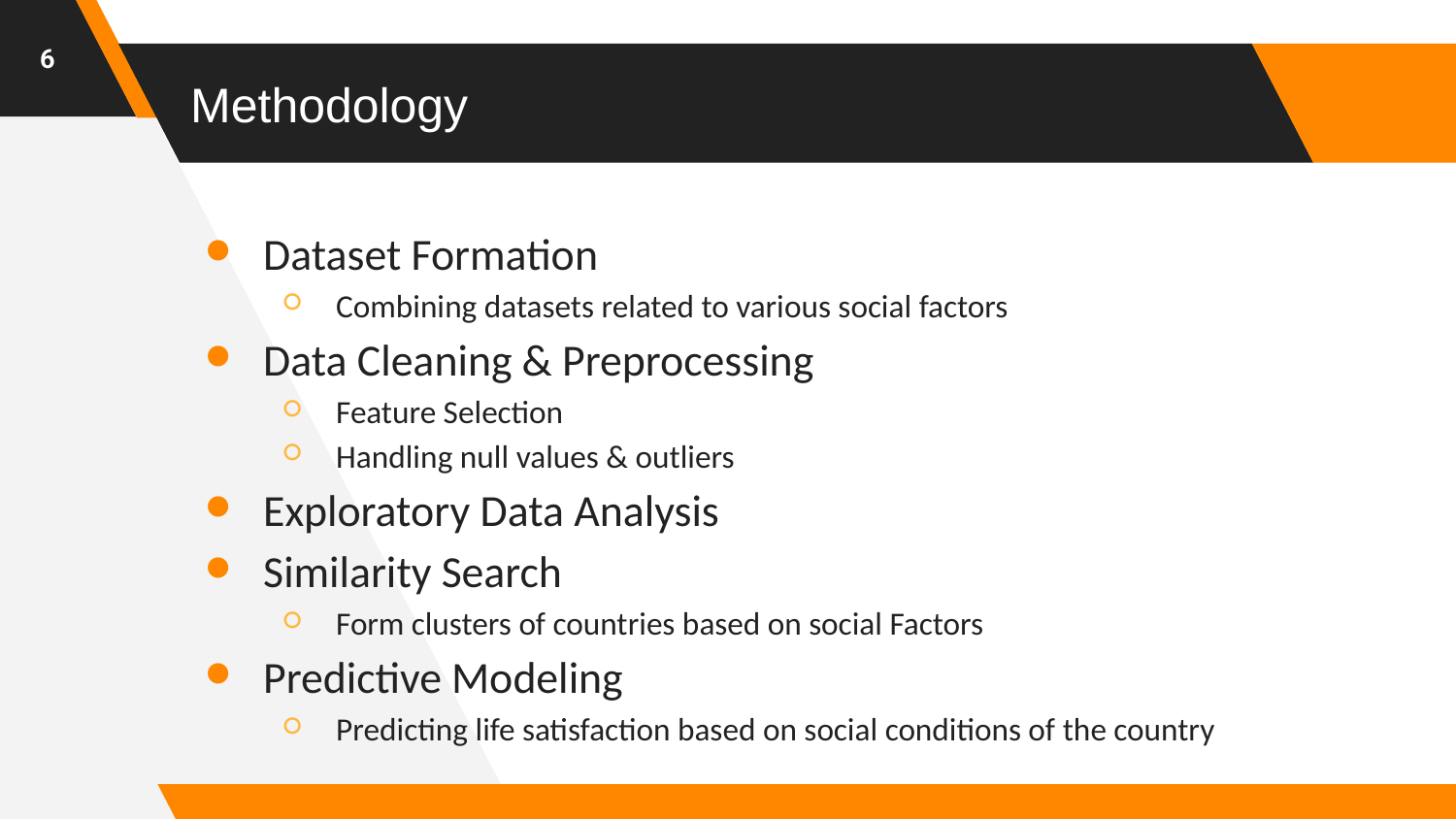

6
# Methodology
Dataset Formation
Combining datasets related to various social factors
Data Cleaning & Preprocessing
Feature Selection
Handling null values & outliers
Exploratory Data Analysis
Similarity Search
Form clusters of countries based on social Factors
Predictive Modeling
Predicting life satisfaction based on social conditions of the country